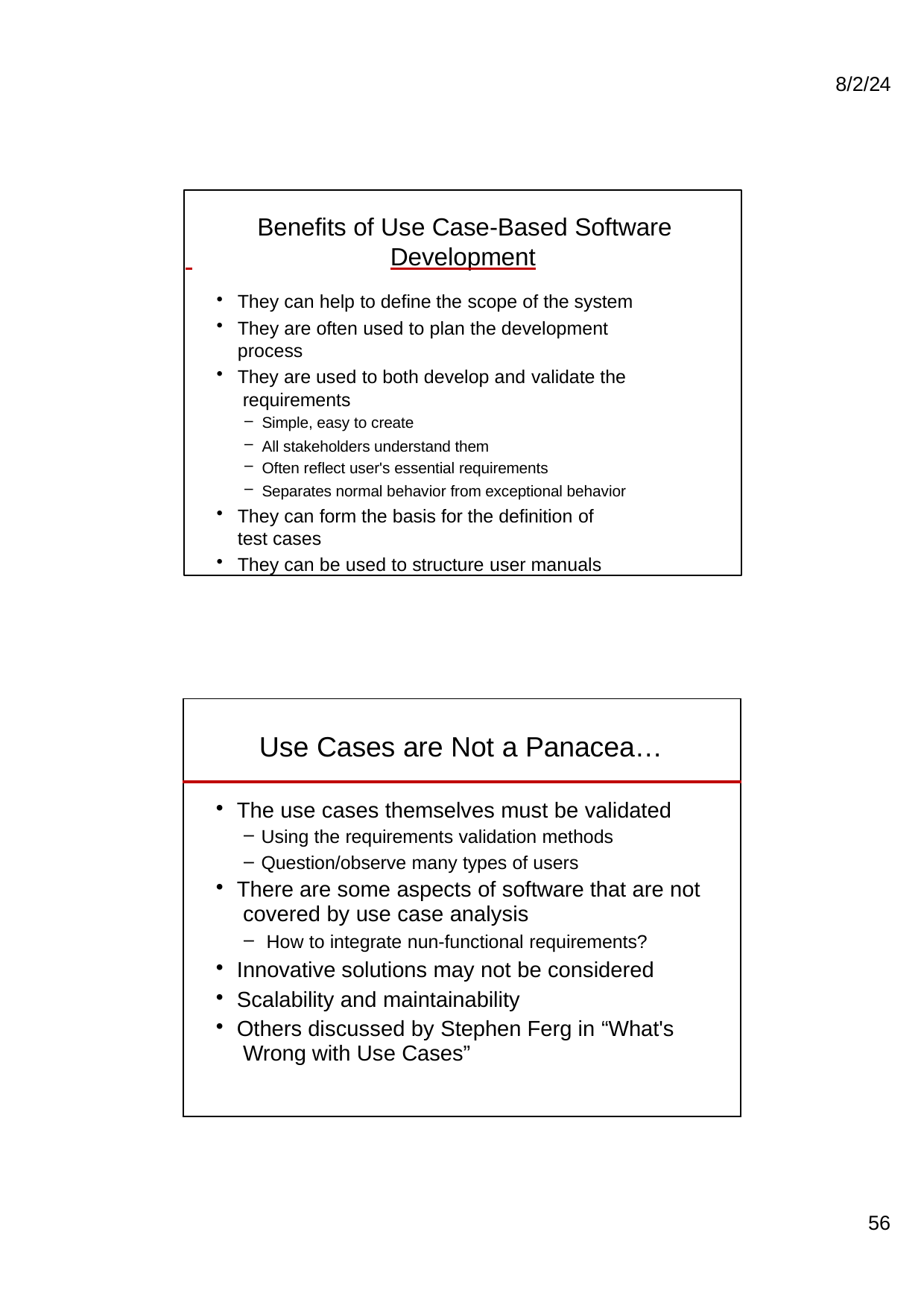

8/2/24
Benefits of Use Case-Based Software
 	Development
They can help to define the scope of the system
They are often used to plan the development process
They are used to both develop and validate the  requirements
Simple, easy to create
All stakeholders understand them
Often reflect user's essential requirements
Separates normal behavior from exceptional behavior
They can form the basis for the definition of test cases
They can be used to structure user manuals
| Use Cases are Not a Panacea… |  |
| --- | --- |
| The use cases themselves must be validated Using the requirements validation methods Question/observe many types of users There are some aspects of software that are not covered by use case analysis How to integrate nun-functional requirements? Innovative solutions may not be considered Scalability and maintainability Others discussed by Stephen Ferg in “What's Wrong with Use Cases” |  |
56